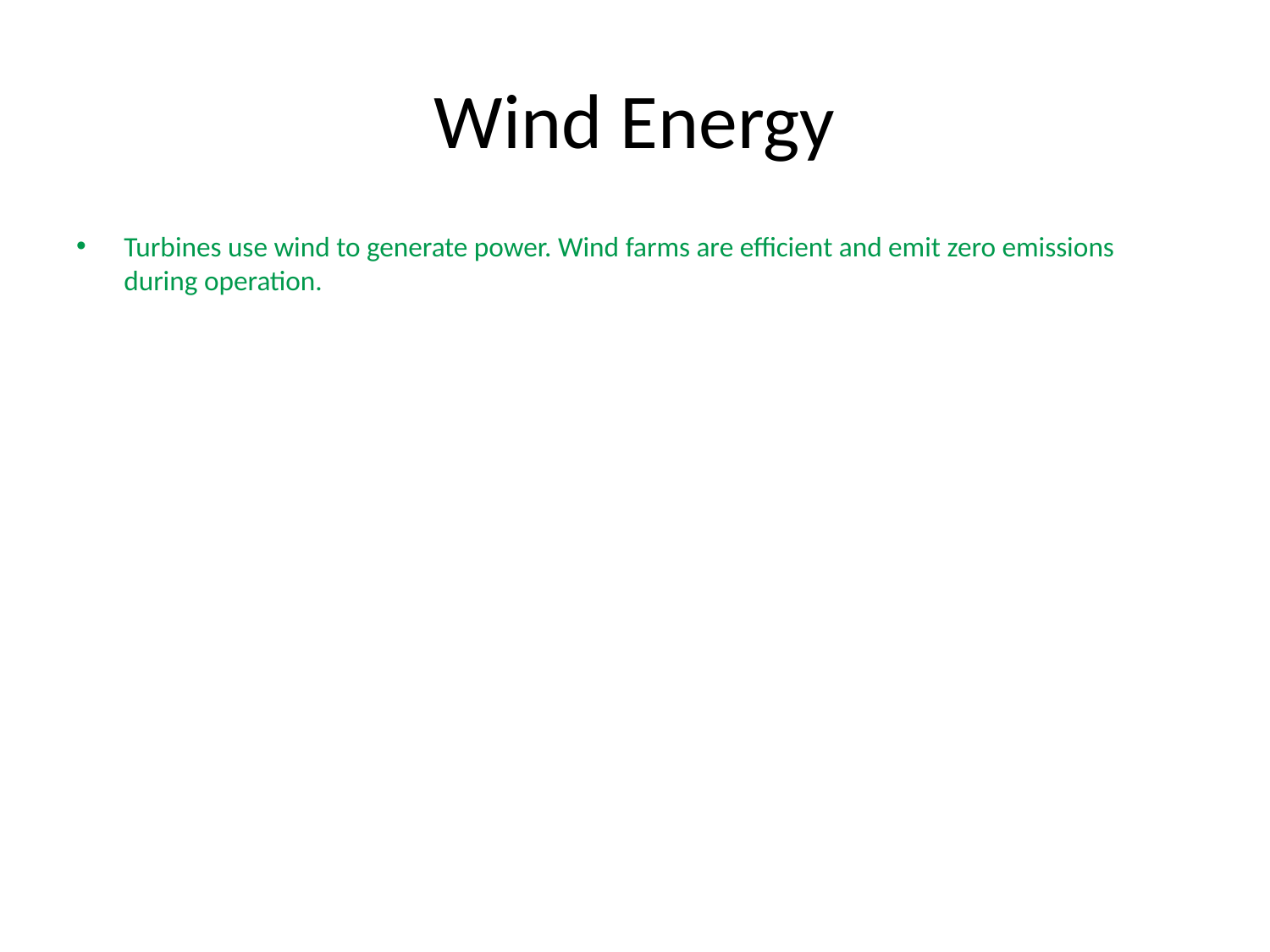

# Wind Energy
Turbines use wind to generate power. Wind farms are efficient and emit zero emissions during operation.